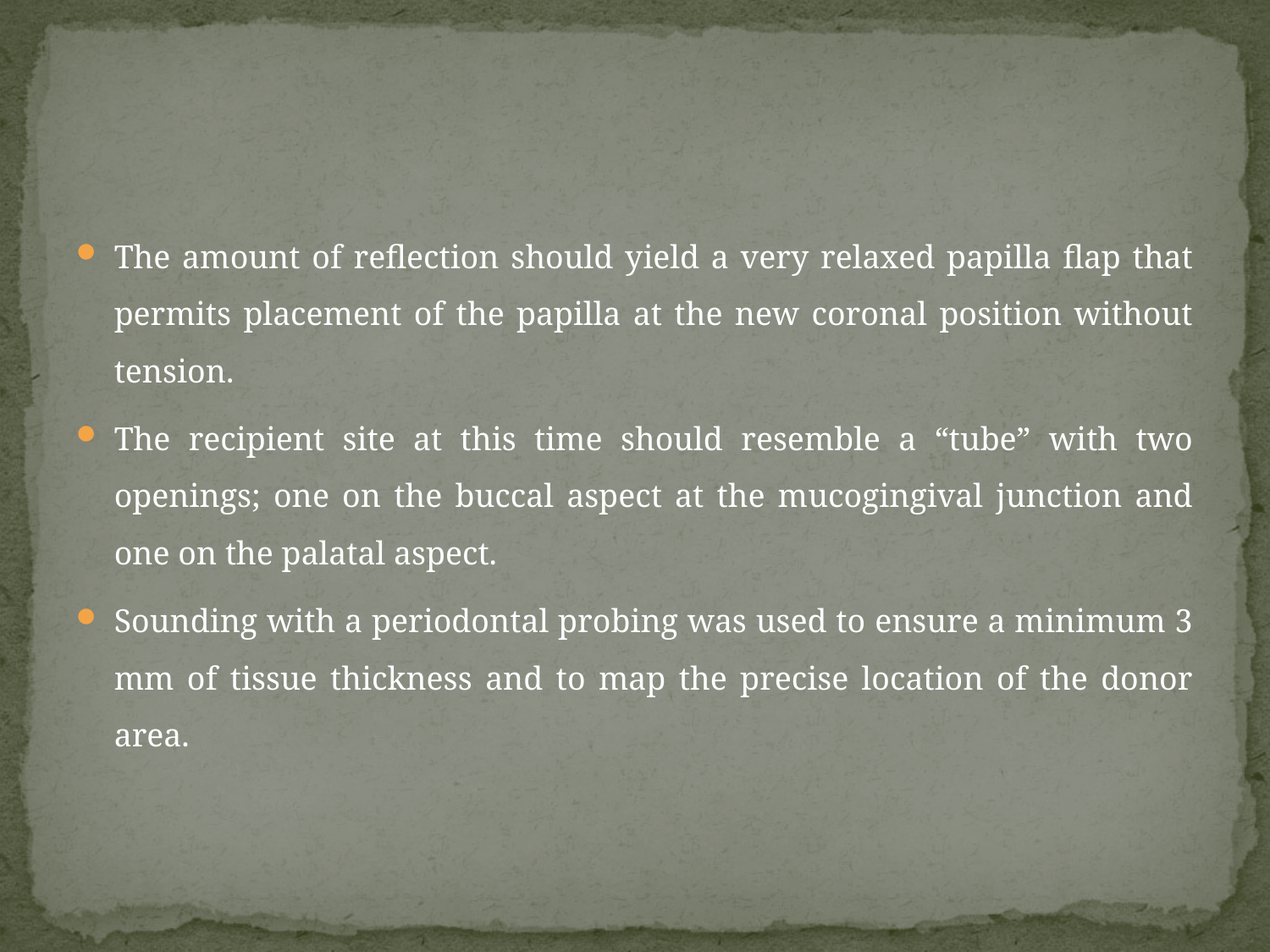

#
The amount of reflection should yield a very relaxed papilla flap that permits placement of the papilla at the new coronal position without tension.
The recipient site at this time should resemble a “tube” with two openings; one on the buccal aspect at the mucogingival junction and one on the palatal aspect.
Sounding with a periodontal probing was used to ensure a minimum 3 mm of tissue thickness and to map the precise location of the donor area.